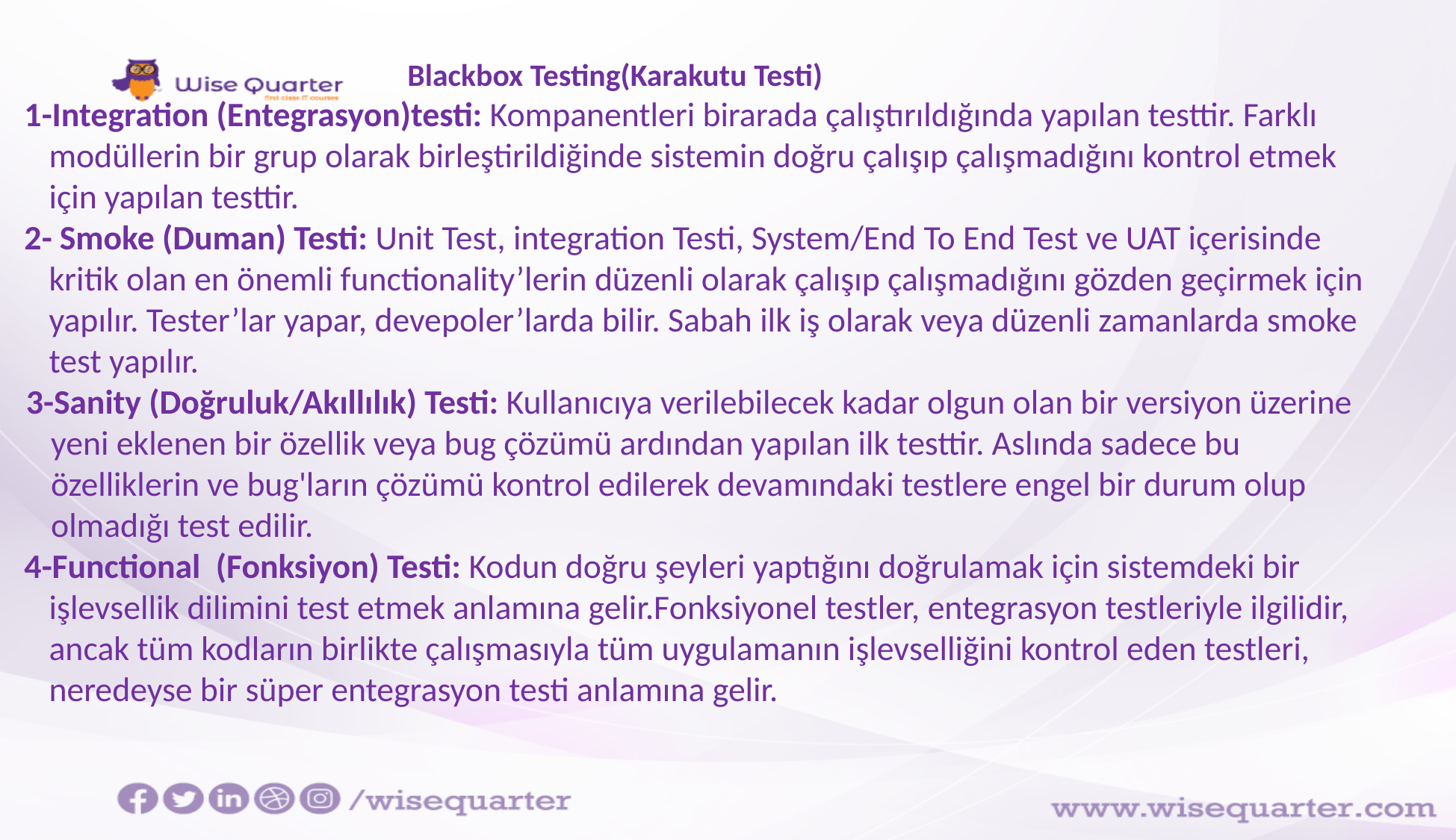

Blackbox Testing(Karakutu Testi)
1-Integration (Entegrasyon)testi: Kompanentleri birarada çalıştırıldığında yapılan testtir. Farklı modüllerin bir grup olarak birleştirildiğinde sistemin doğru çalışıp çalışmadığını kontrol etmek için yapılan testtir.
2- Smoke (Duman) Testi: Unit Test, integration Testi, System/End To End Test ve UAT içerisinde kritik olan en önemli functionality’lerin düzenli olarak çalışıp çalışmadığını gözden geçirmek için yapılır. Tester’lar yapar, devepoler’larda bilir. Sabah ilk iş olarak veya düzenli zamanlarda smoke test yapılır.
3-Sanity (Doğruluk/Akıllılık) Testi: Kullanıcıya verilebilecek kadar olgun olan bir versiyon üzerine yeni eklenen bir özellik veya bug çözümü ardından yapılan ilk testtir. Aslında sadece bu özelliklerin ve bug'ların çözümü kontrol edilerek devamındaki testlere engel bir durum olup olmadığı test edilir.
4-Functional  (Fonksiyon) Testi: Kodun doğru şeyleri yaptığını doğrulamak için sistemdeki bir işlevsellik dilimini test etmek anlamına gelir.Fonksiyonel testler, entegrasyon testleriyle ilgilidir, ancak tüm kodların birlikte çalışmasıyla tüm uygulamanın işlevselliğini kontrol eden testleri, neredeyse bir süper entegrasyon testi anlamına gelir.